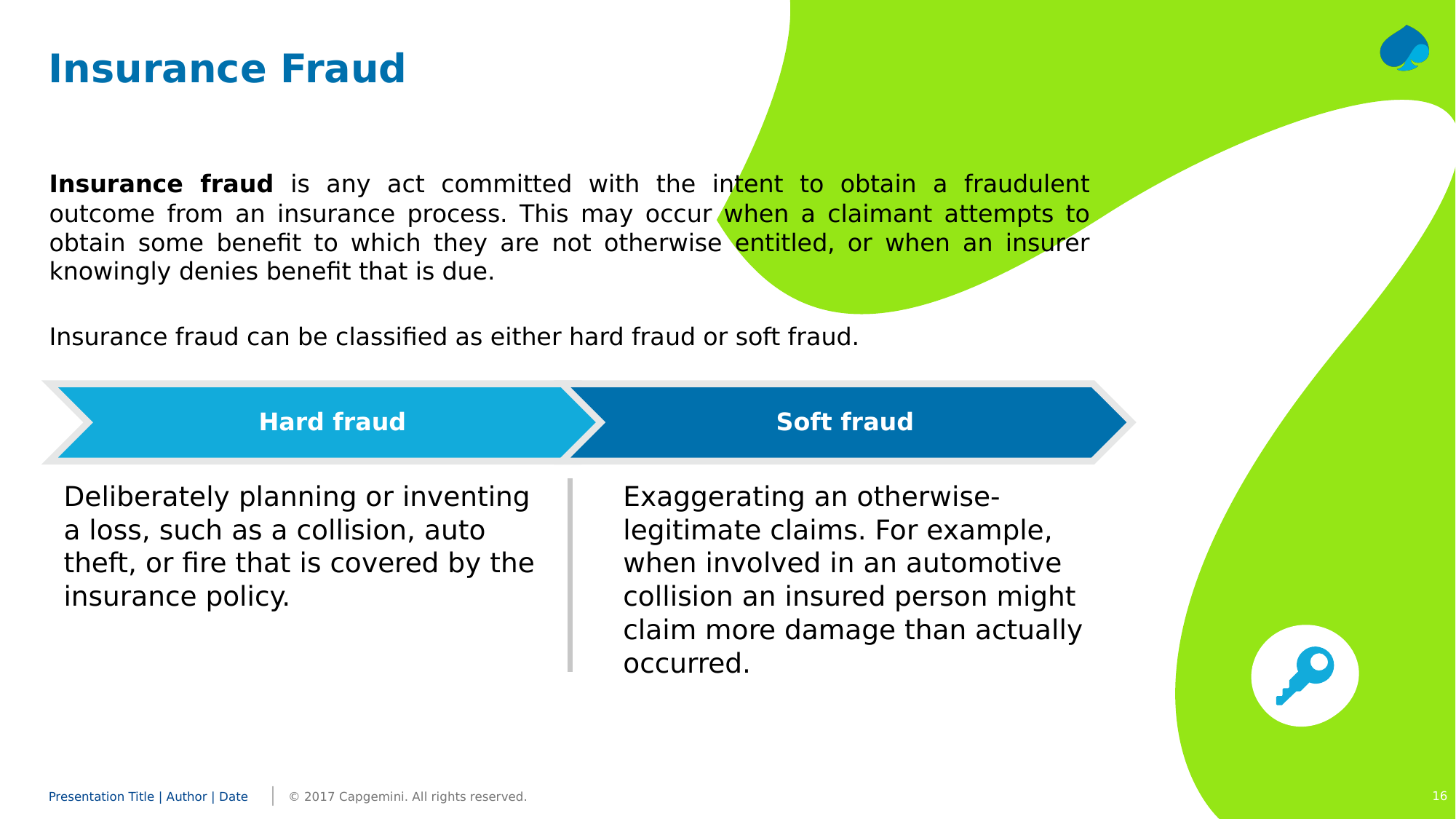

# Insurance Fraud
Insurance fraud is any act committed with the intent to obtain a fraudulent outcome from an insurance process. This may occur when a claimant attempts to obtain some benefit to which they are not otherwise entitled, or when an insurer knowingly denies benefit that is due.
Insurance fraud can be classified as either hard fraud or soft fraud.

Hard fraud
Soft fraud
Exaggerating an otherwise-legitimate claims. For example, when involved in an automotive collision an insured person might claim more damage than actually occurred.
Deliberately planning or inventing a loss, such as a collision, auto theft, or fire that is covered by the insurance policy.